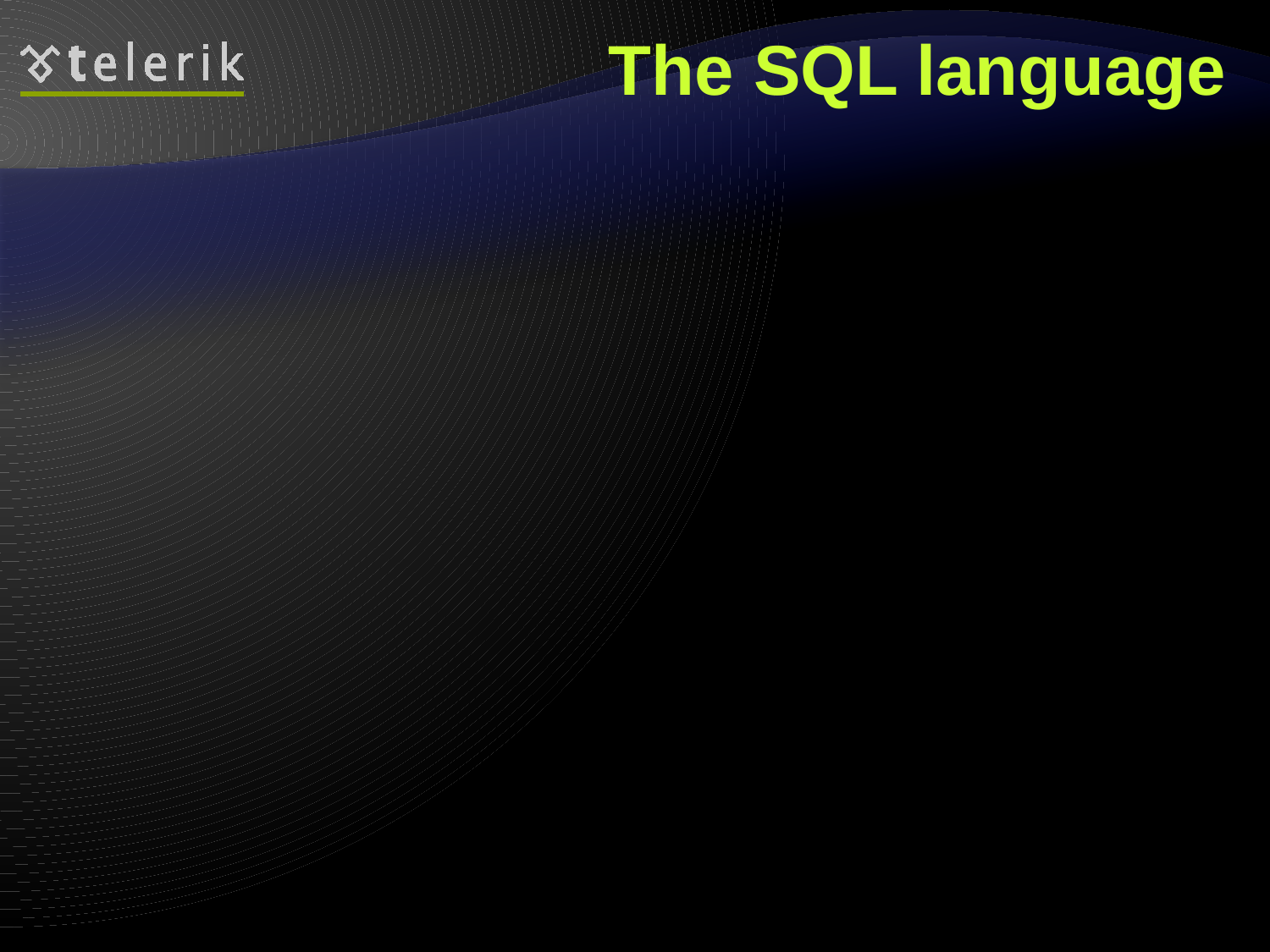

# The SQL language
SQL (Structured Query Language)
Standardized declarative language for manipulation of relational databases
SQL-99 is into use
SQL supports:
Creating, altering, deleting tables and other objects in the database
Searching for, retrieving, inserting, changing and deleting records